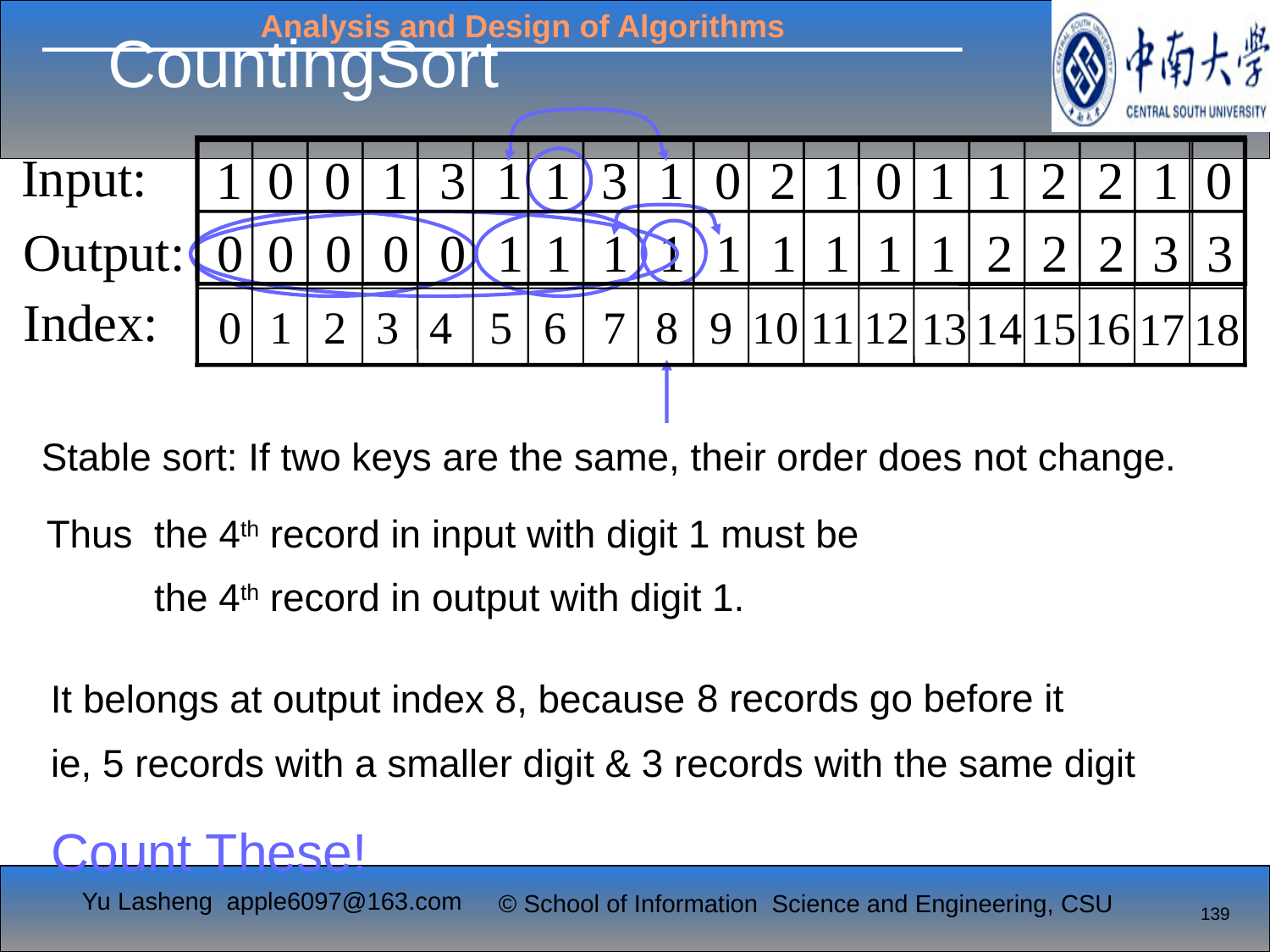

# CountingSort

Index:
0
1
2
3
4
5
6
7
8
9
10
11
12
13
14
15
16
17
18
Input:
1
0
0
1
3
1
1
3
1
0
2
1
0
1
1
2
2
1
0

Output:
0
0
0
0
0
1
1
1
1
1
1
1
1
1
2
2
2
3

3

Stable sort: If two keys are the same, their order does not change.
Thus  the 4th record in input with digit 1 must be
the 4th record in output with digit 1.
8 records go before it
It belongs at output index 8, because
ie, 5 records with a smaller digit & 3 records with the same digit
Count These!
139